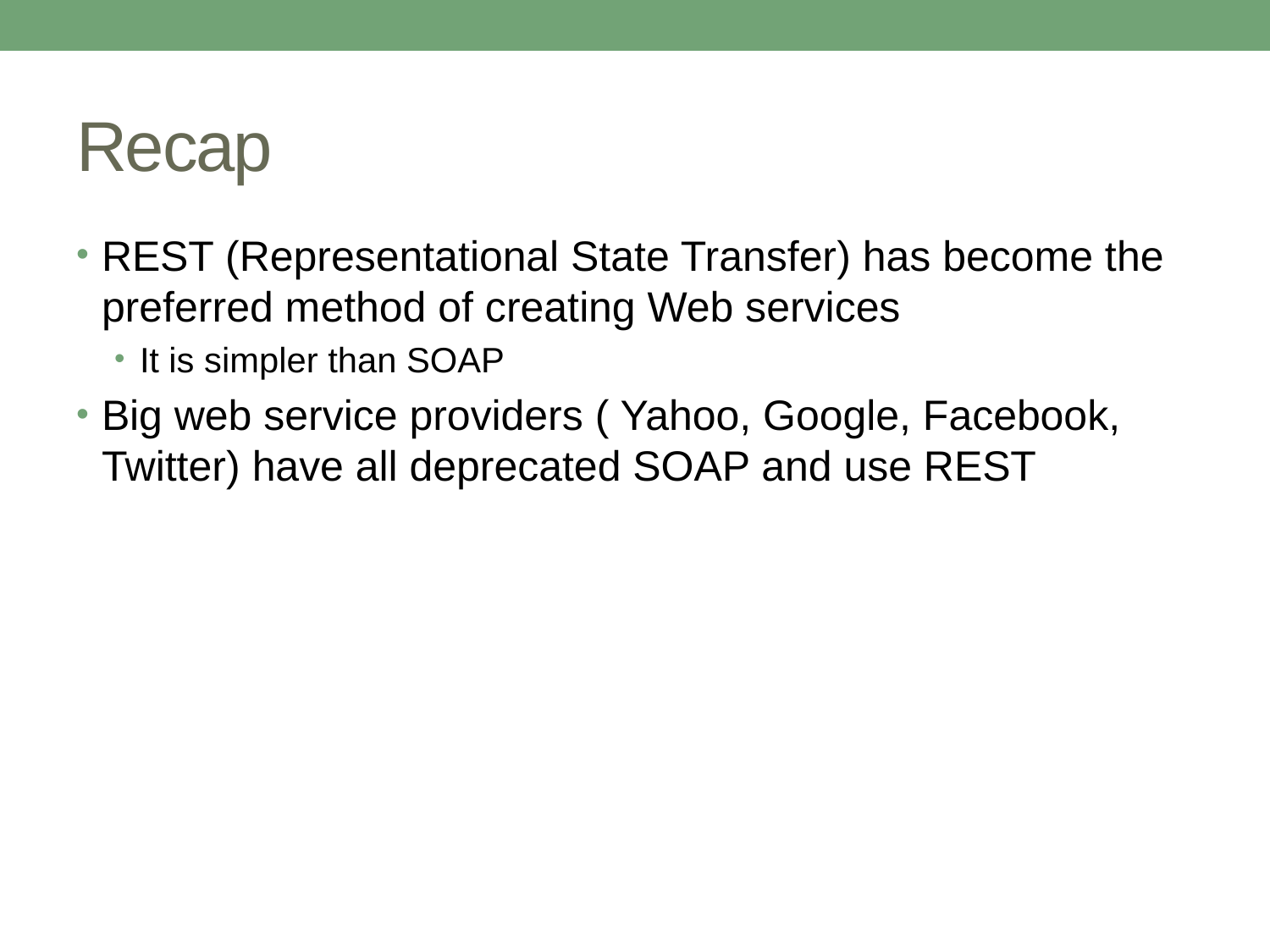

# Recap
REST (Representational State Transfer) has become the preferred method of creating Web services
It is simpler than SOAP
Big web service providers ( Yahoo, Google, Facebook, Twitter) have all deprecated SOAP and use REST